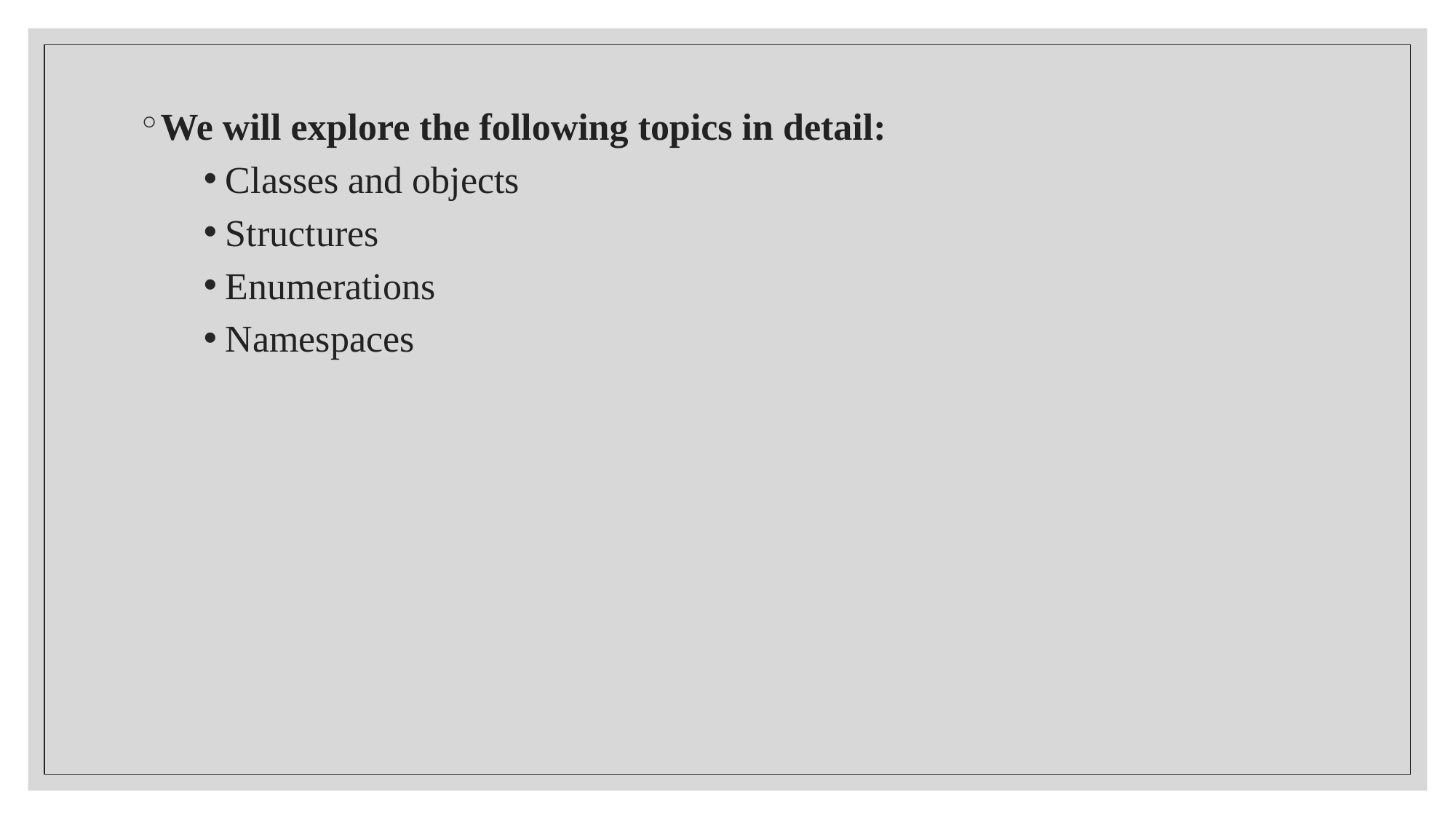

We will explore the following topics in detail:
Classes and objects
Structures
Enumerations
Namespaces